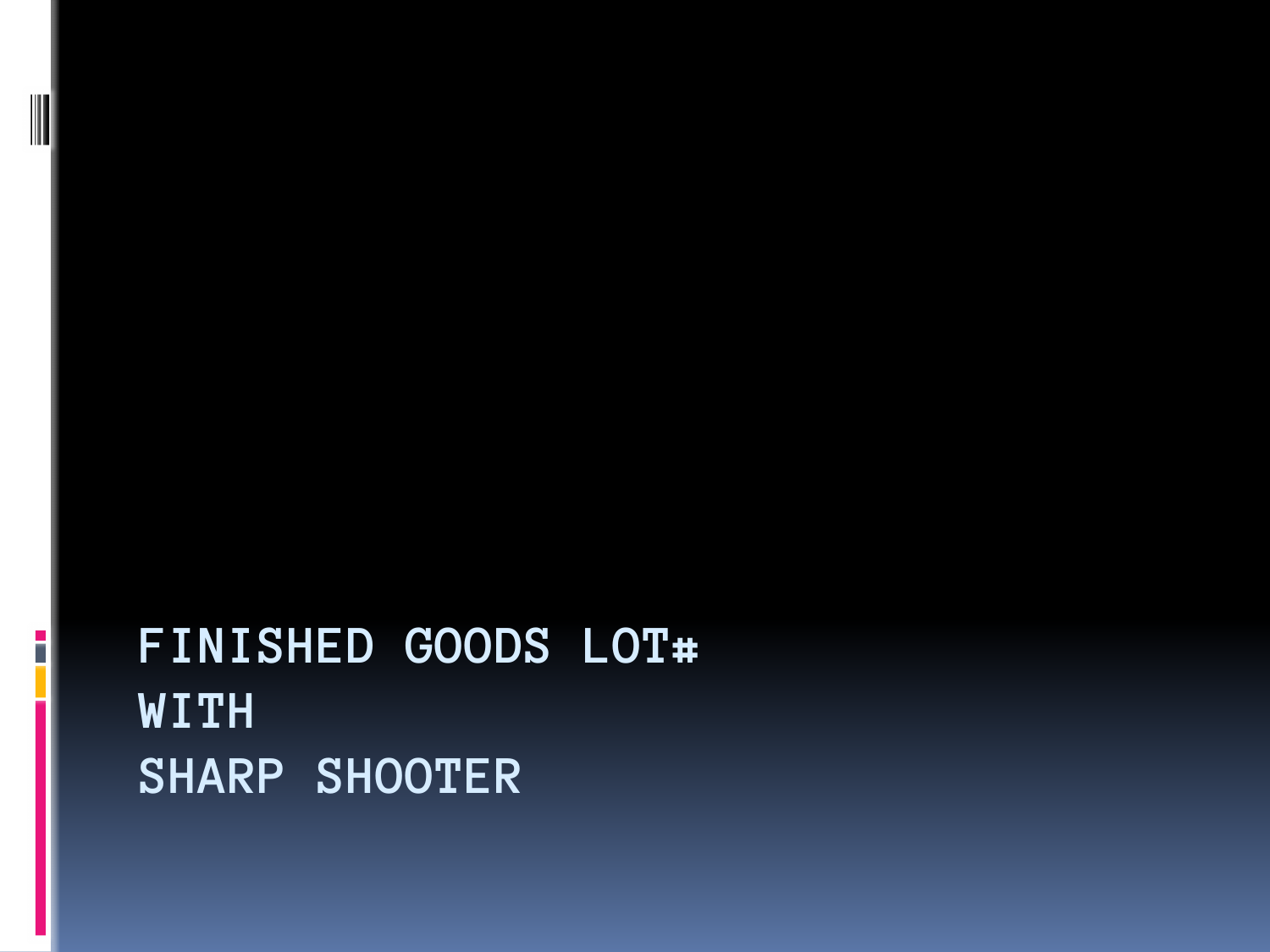

# Finished Goods Lot# With Sharp Shooter